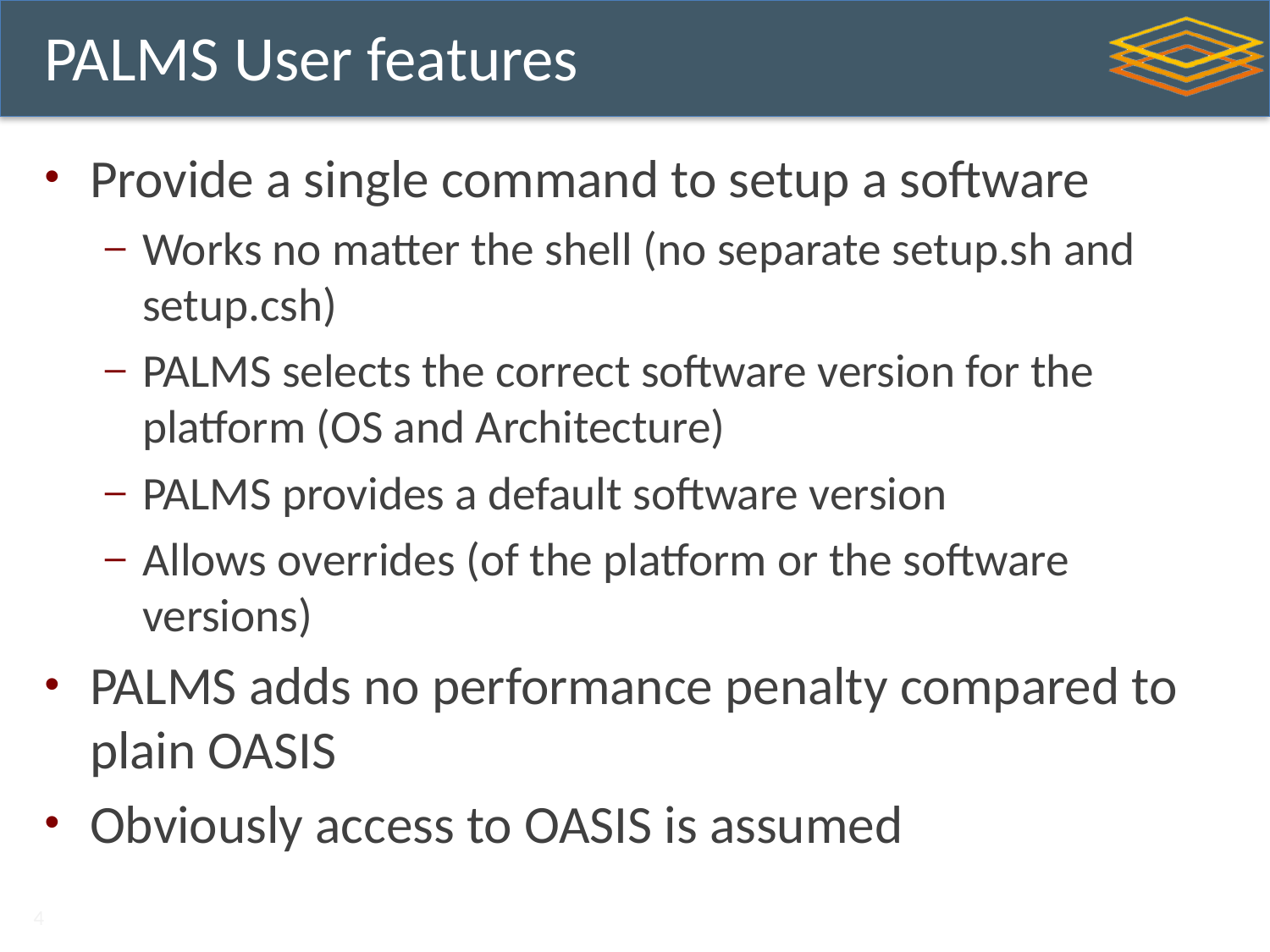

# PALMS User features
Provide a single command to setup a software
Works no matter the shell (no separate setup.sh and setup.csh)
PALMS selects the correct software version for the platform (OS and Architecture)
PALMS provides a default software version
Allows overrides (of the platform or the software versions)
PALMS adds no performance penalty compared to plain OASIS
Obviously access to OASIS is assumed